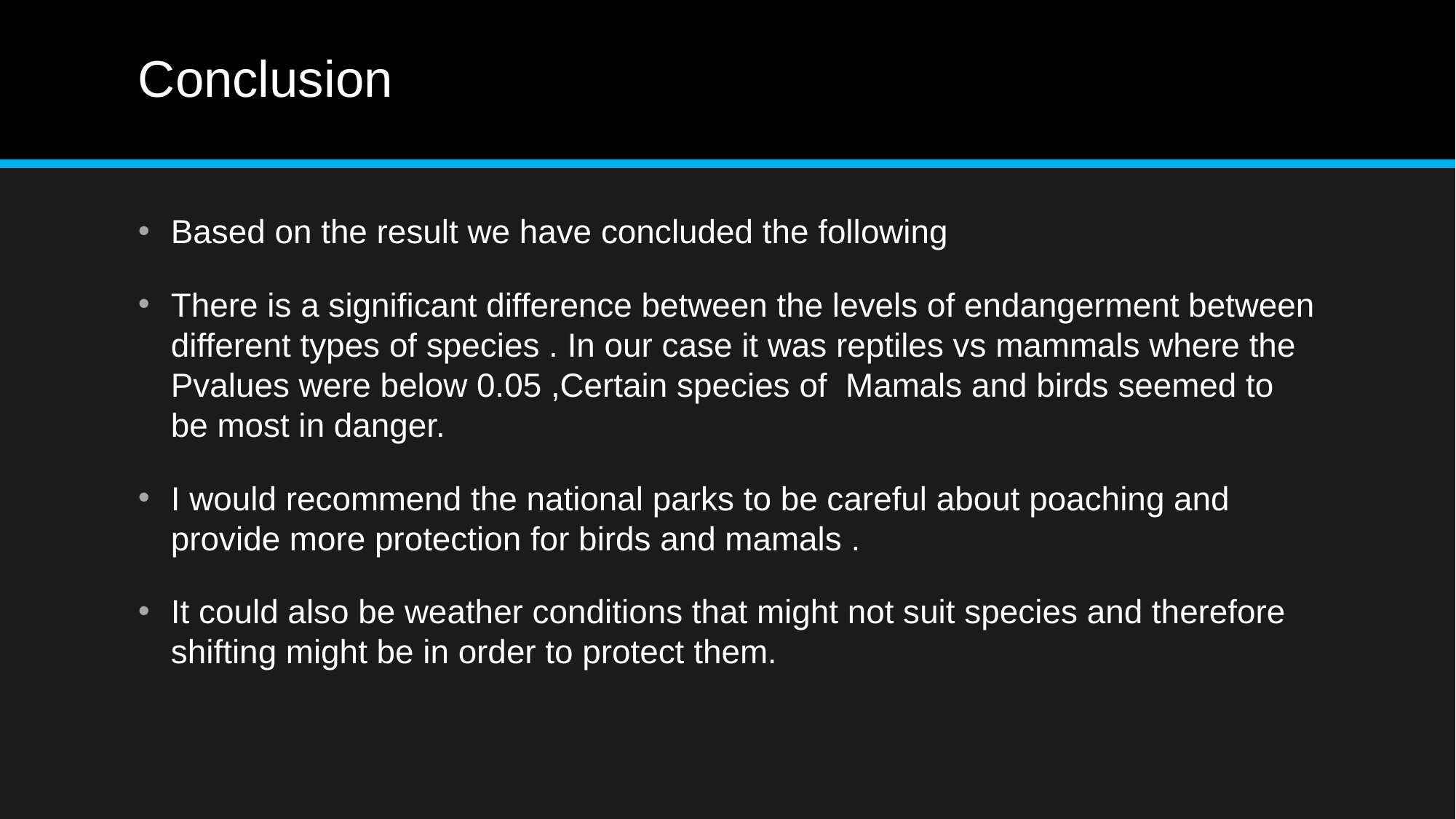

# Conclusion
Based on the result we have concluded the following
There is a significant difference between the levels of endangerment between different types of species . In our case it was reptiles vs mammals where the Pvalues were below 0.05 ,Certain species of  Mamals and birds seemed to be most in danger.
I would recommend the national parks to be careful about poaching and provide more protection for birds and mamals .
It could also be weather conditions that might not suit species and therefore shifting might be in order to protect them.